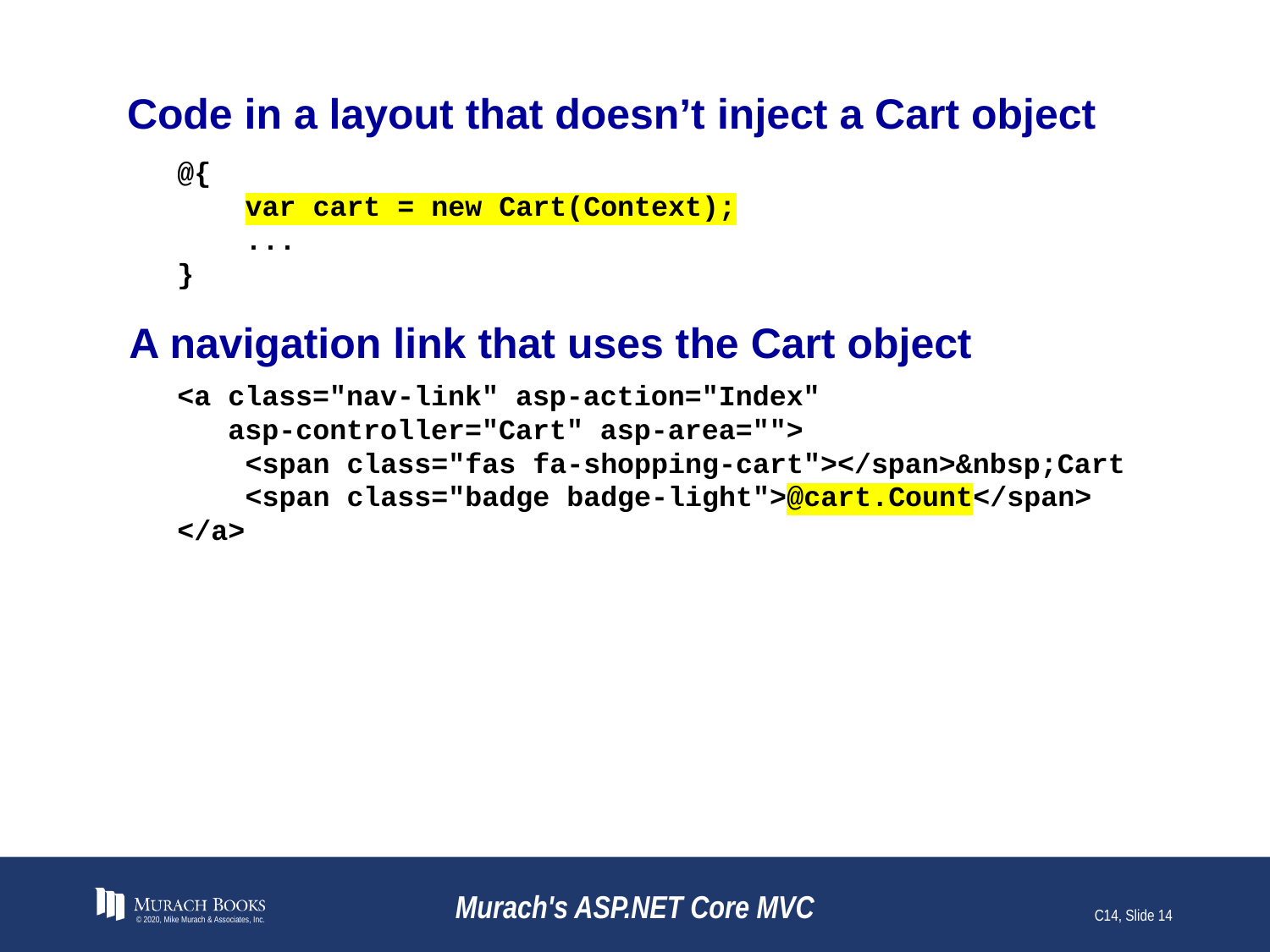

# Code in a layout that doesn’t inject a Cart object
@{
    var cart = new Cart(Context);
    ...
}
A navigation link that uses the Cart object
<a class="nav-link" asp-action="Index"
   asp-controller="Cart" asp-area="">
    <span class="fas fa-shopping-cart"></span>&nbsp;Cart
    <span class="badge badge-light">@cart.Count</span>
</a>

© 2020, Mike Murach & Associates, Inc.
Murach's ASP.NET Core MVC

C14, Slide 14